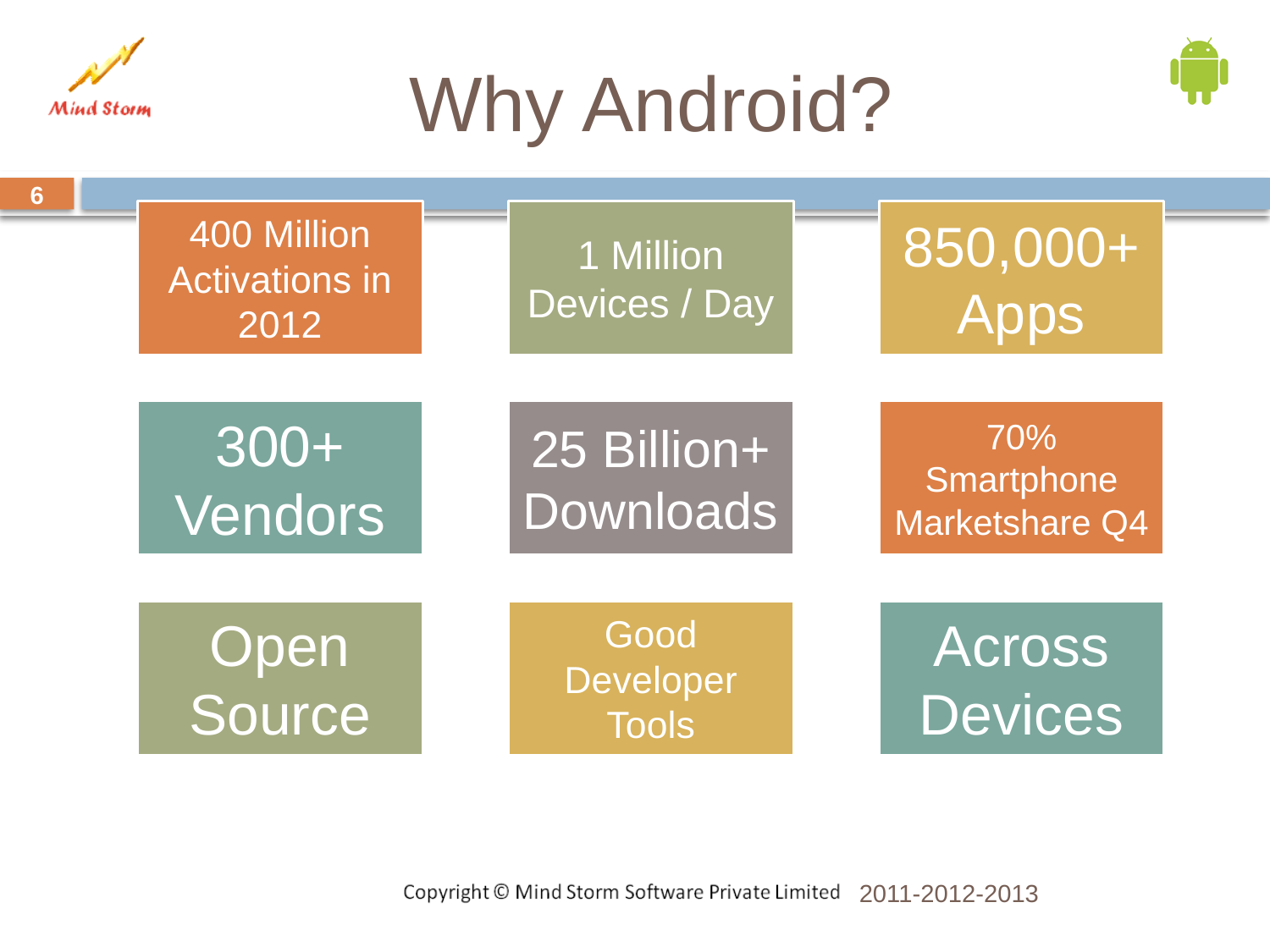

# Why Android?
6
400 Million Activations in 2012
1 Million Devices / Day
850,000+ Apps
300+ Vendors
25 Billion+ Downloads
70% Smartphone Marketshare Q4
Open Source
Good Developer Tools
Across Devices
2011-2012-2013